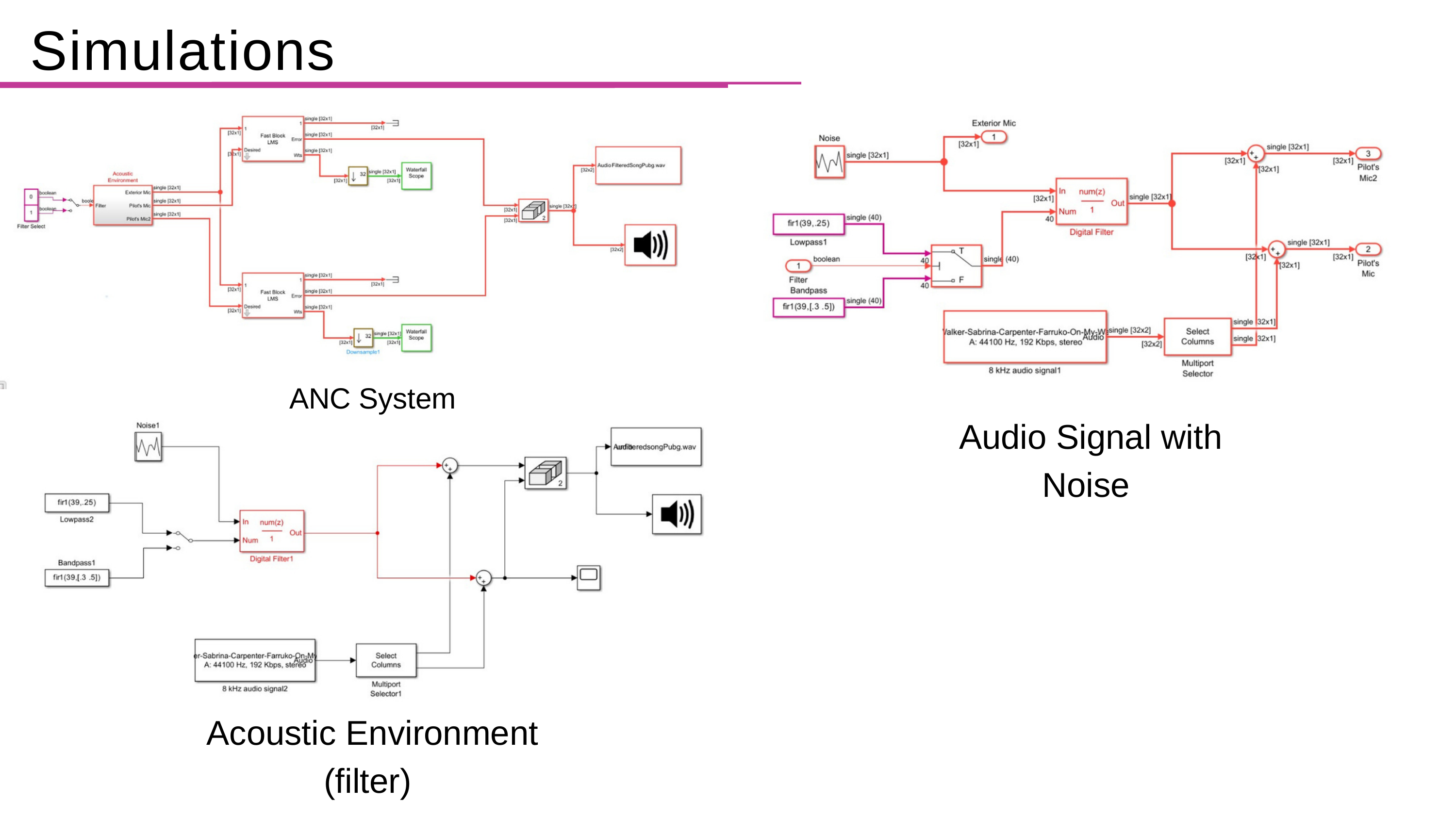

Simulations

ANC System

Audio Signal with Noise
Acoustic Environment (filter)